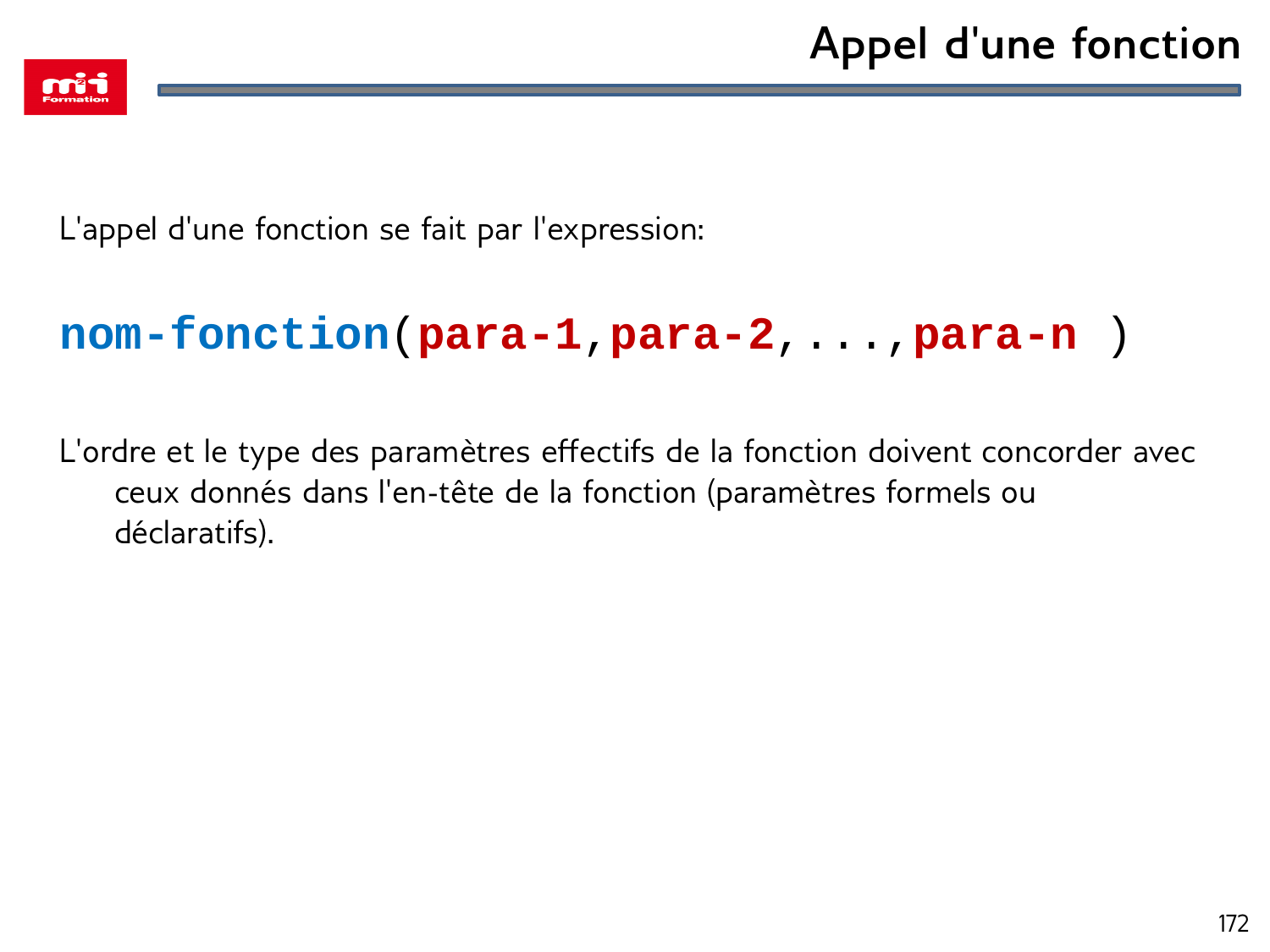

# Appel d'une fonction
L'appel d'une fonction se fait par l'expression:

nom-fonction(para-1,para-2,...,para-n )

L'ordre et le type des paramètres effectifs de la fonction doivent concorder avec ceux donnés dans l'en-tête de la fonction (paramètres formels ou déclaratifs).

172